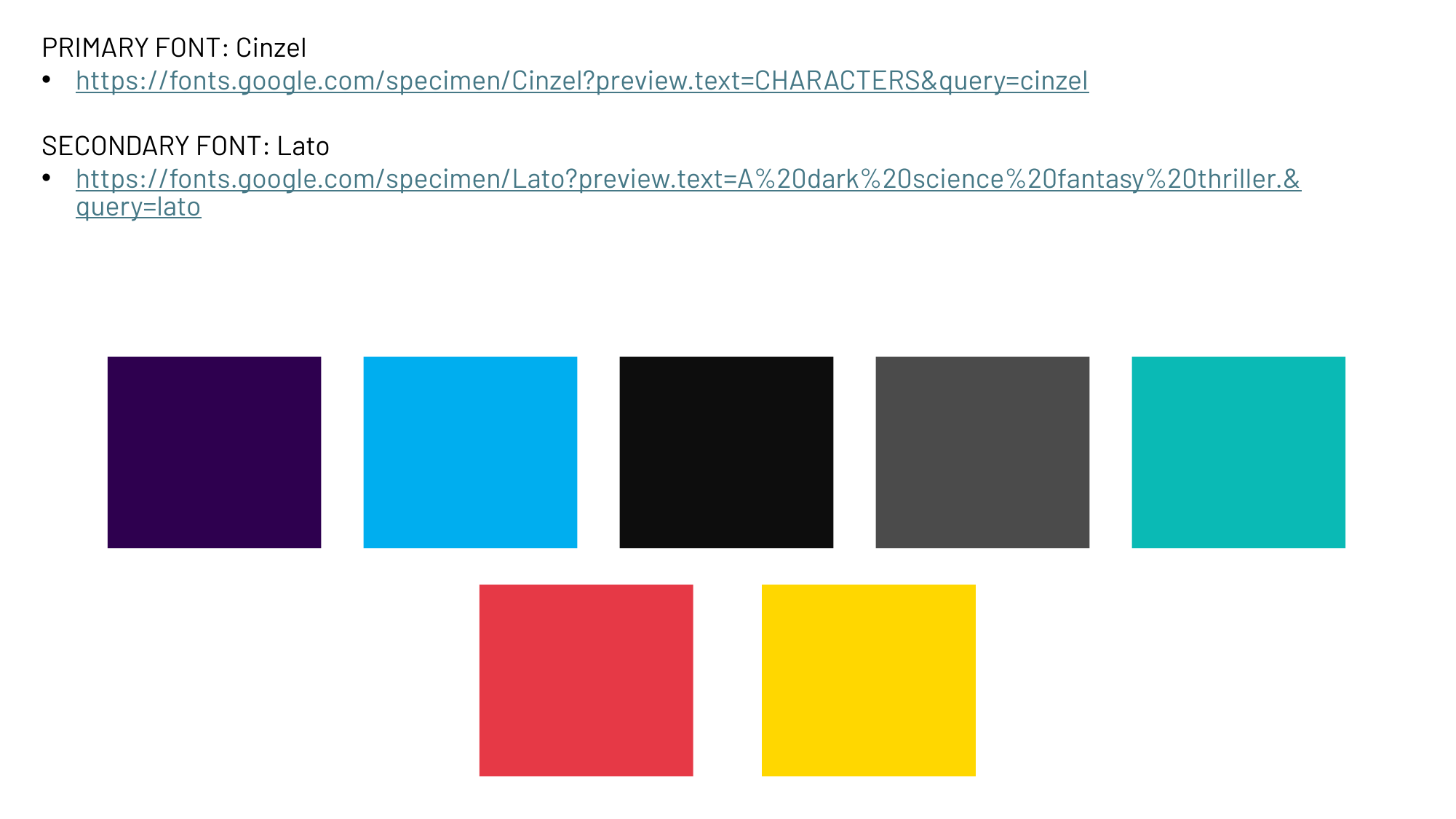

PRIMARY FONT: Cinzel
https://fonts.google.com/specimen/Cinzel?preview.text=CHARACTERS&query=cinzel

SECONDARY FONT: Lato
https://fonts.google.com/specimen/Lato?preview.text=A%20dark%20science%20fantasy%20thriller.&query=lato